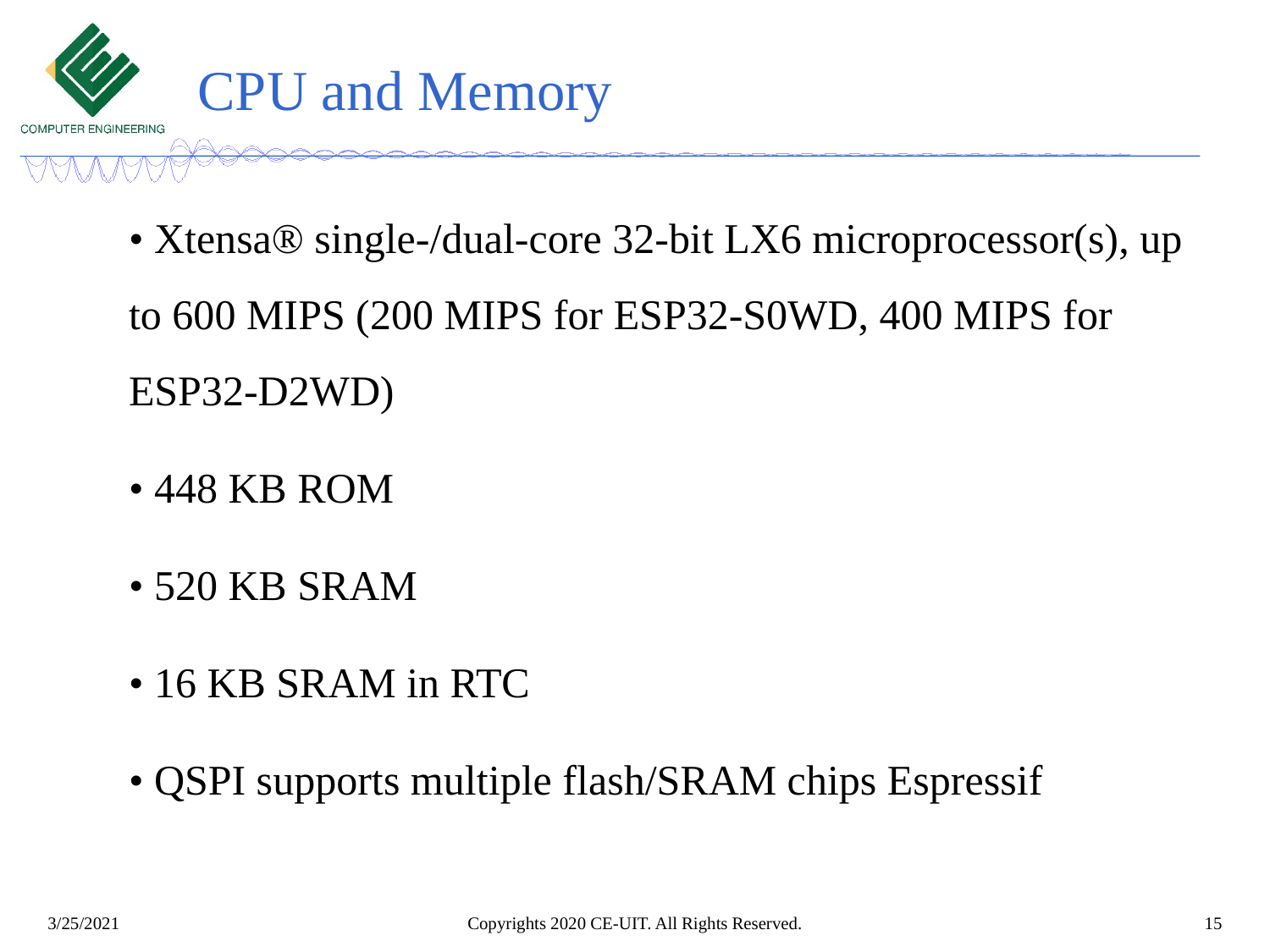

# CPU and Memory
• Xtensa® single-/dual-core 32-bit LX6 microprocessor(s), up to 600 MIPS (200 MIPS for ESP32-S0WD, 400 MIPS for ESP32-D2WD)
• 448 KB ROM
• 520 KB SRAM
• 16 KB SRAM in RTC
• QSPI supports multiple flash/SRAM chips Espressif
Copyrights 2020 CE-UIT. All Rights Reserved.
15
3/25/2021